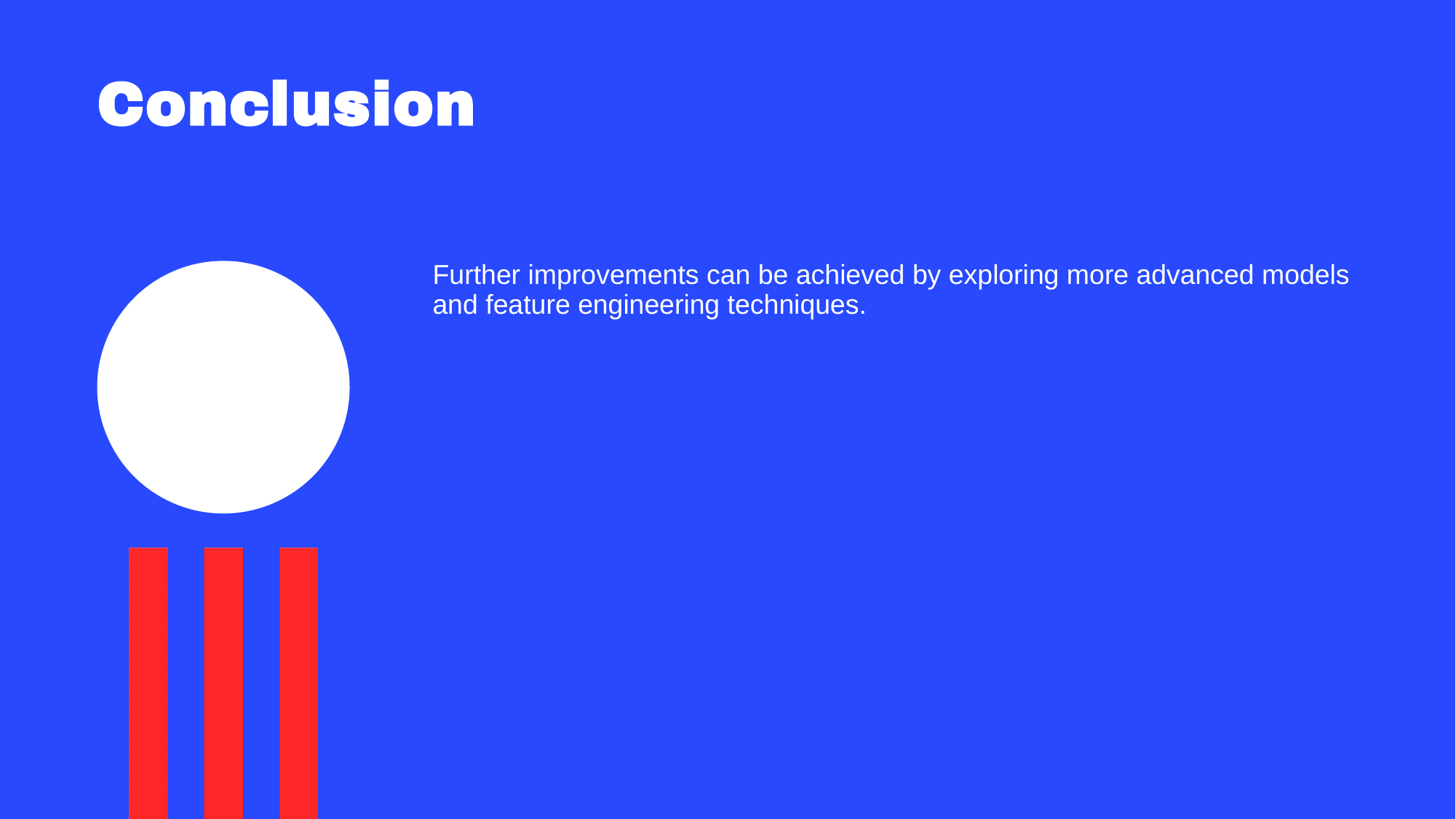

# Conclusion
Further improvements can be achieved by exploring more advanced models and feature engineering techniques.